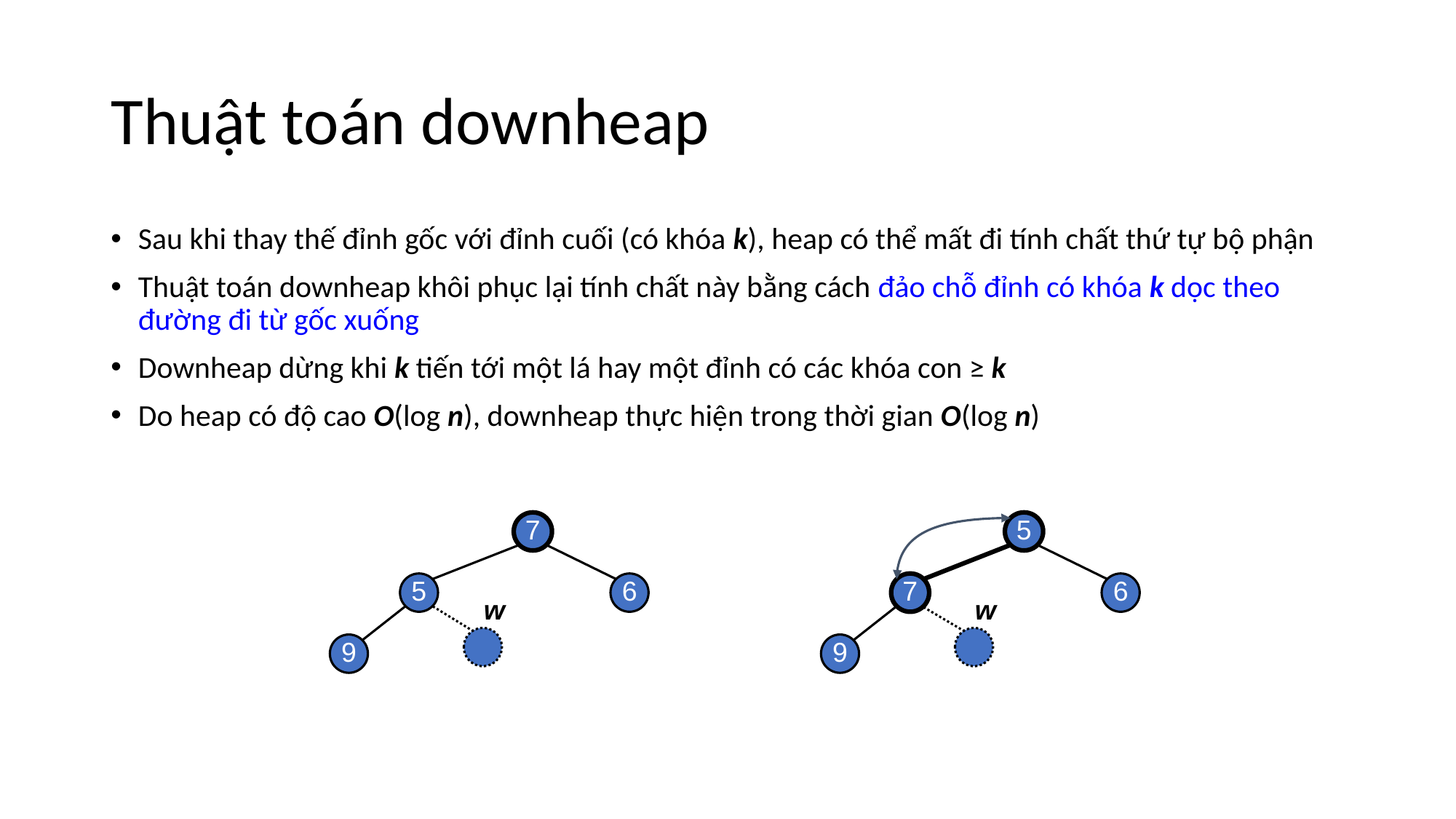

# Thuật toán downheap
Sau khi thay thế đỉnh gốc với đỉnh cuối (có khóa k), heap có thể mất đi tính chất thứ tự bộ phận
Thuật toán downheap khôi phục lại tính chất này bằng cách đảo chỗ đỉnh có khóa k dọc theo đường đi từ gốc xuống
Downheap dừng khi k tiến tới một lá hay một đỉnh có các khóa con ≥ k
Do heap có độ cao O(log n), downheap thực hiện trong thời gian O(log n)
7
5
5
6
7
6
w
w

9
9
18